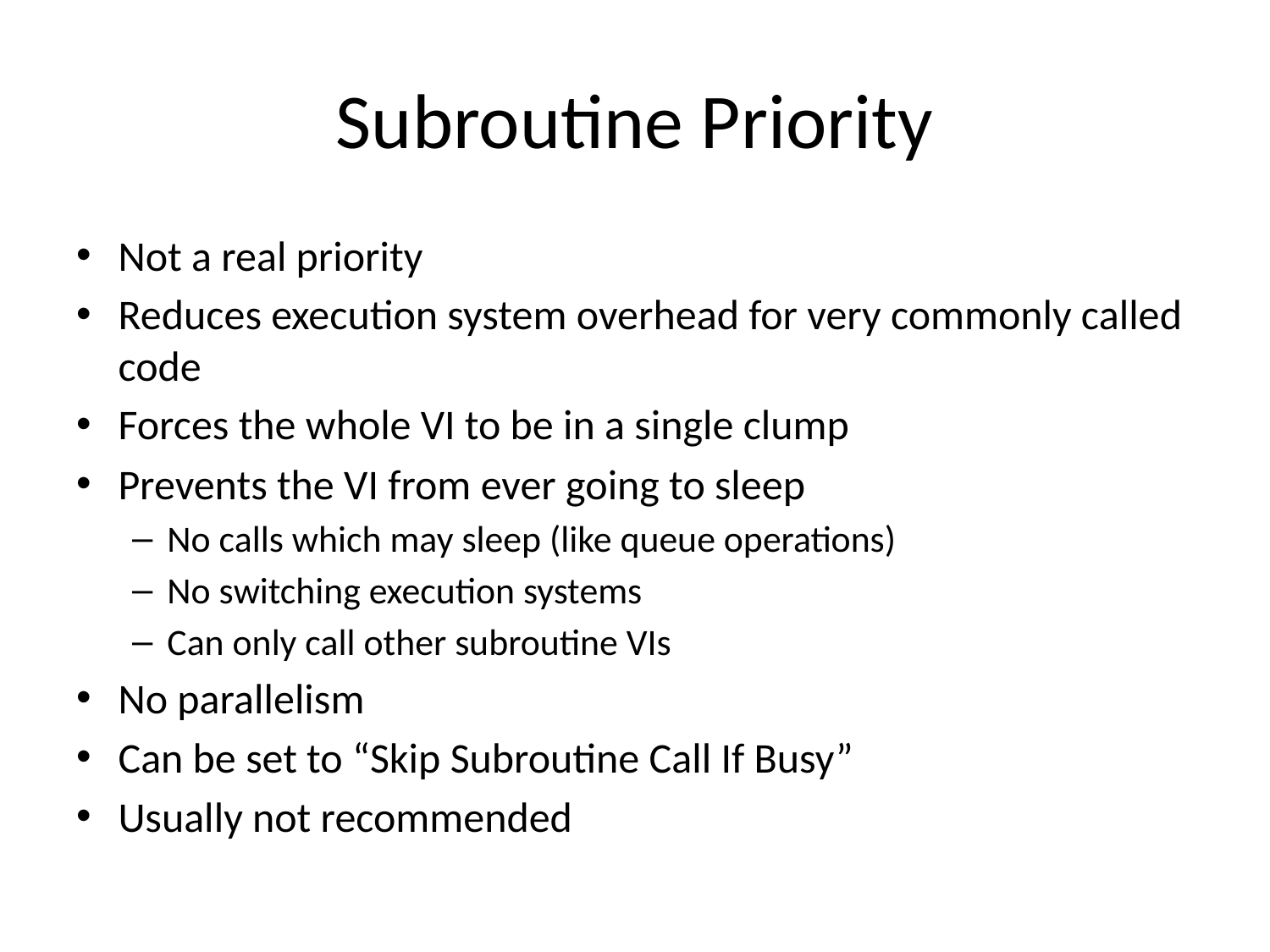

# Subroutine Priority
Not a real priority
Reduces execution system overhead for very commonly called code
Forces the whole VI to be in a single clump
Prevents the VI from ever going to sleep
No calls which may sleep (like queue operations)
No switching execution systems
Can only call other subroutine VIs
No parallelism
Can be set to “Skip Subroutine Call If Busy”
Usually not recommended